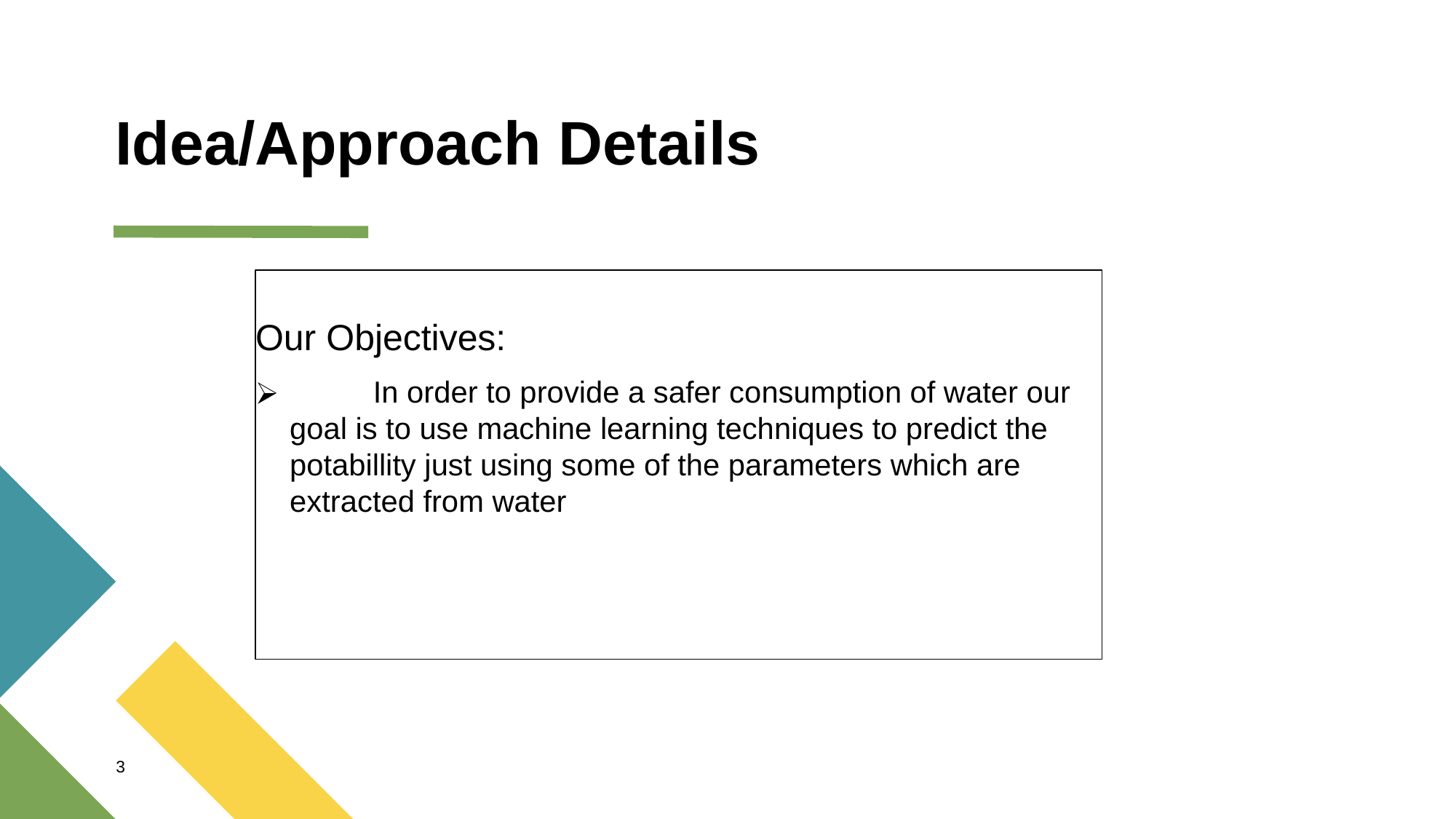

# Idea/Approach Details

Our Objectives:
          In order to provide a safer consumption of water our goal is to use machine learning techniques to predict the potabillity just using some of the parameters which are extracted from water

3